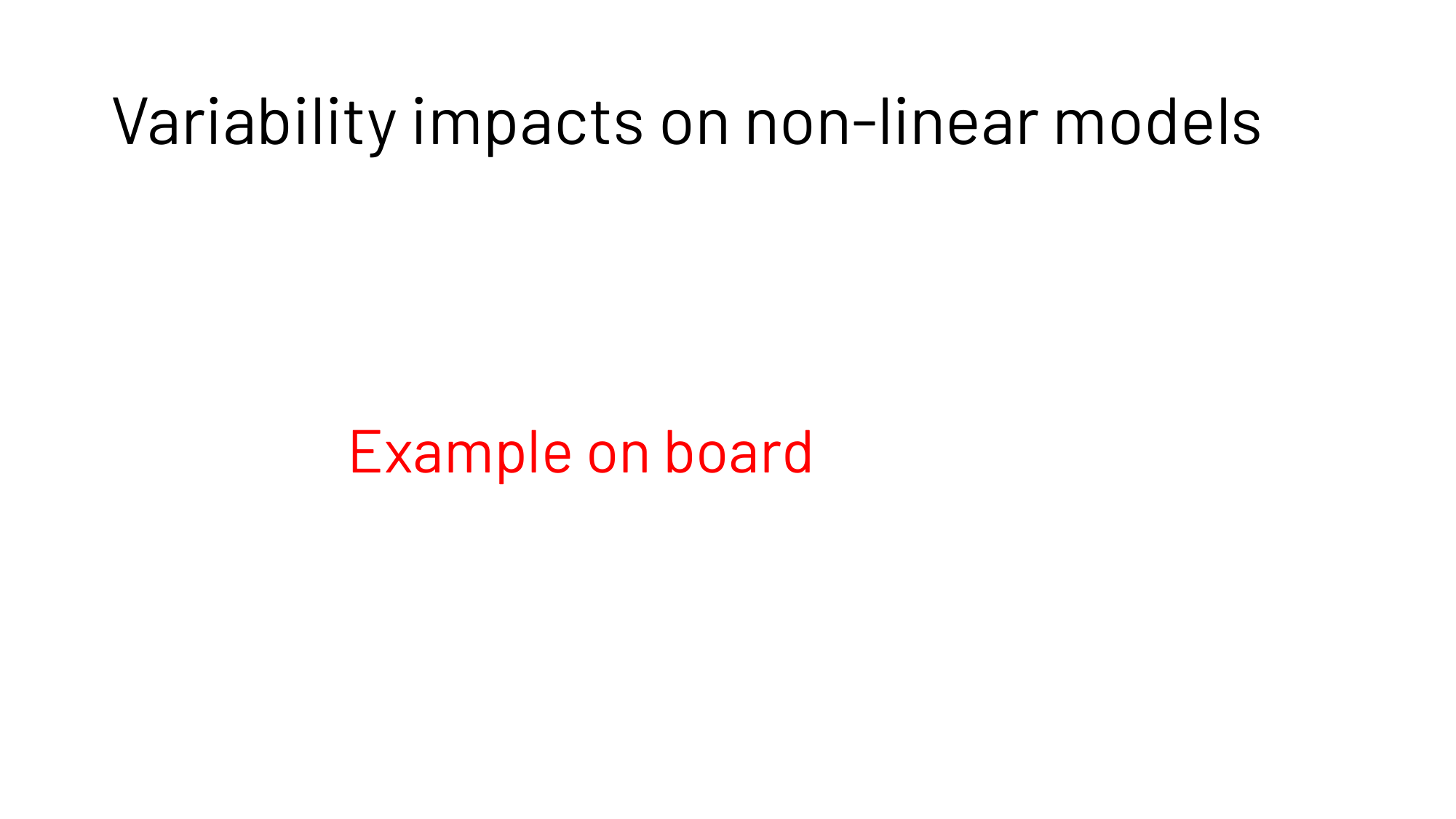

# Variability impacts on non-linear models
Example on board